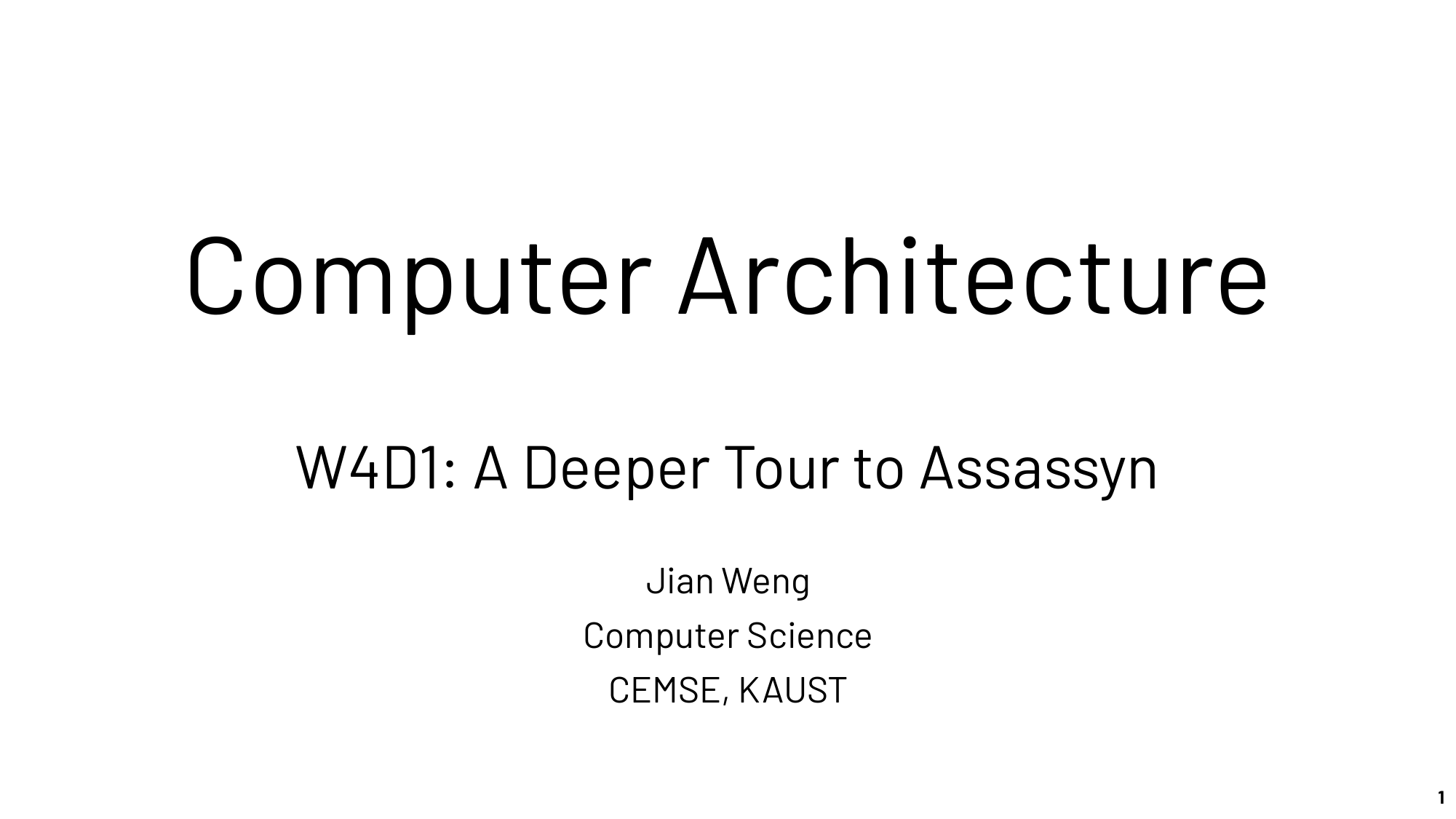

# Computer Architecture W4D1: A Deeper Tour to Assassyn
Jian Weng
Computer Science
CEMSE, KAUST
1